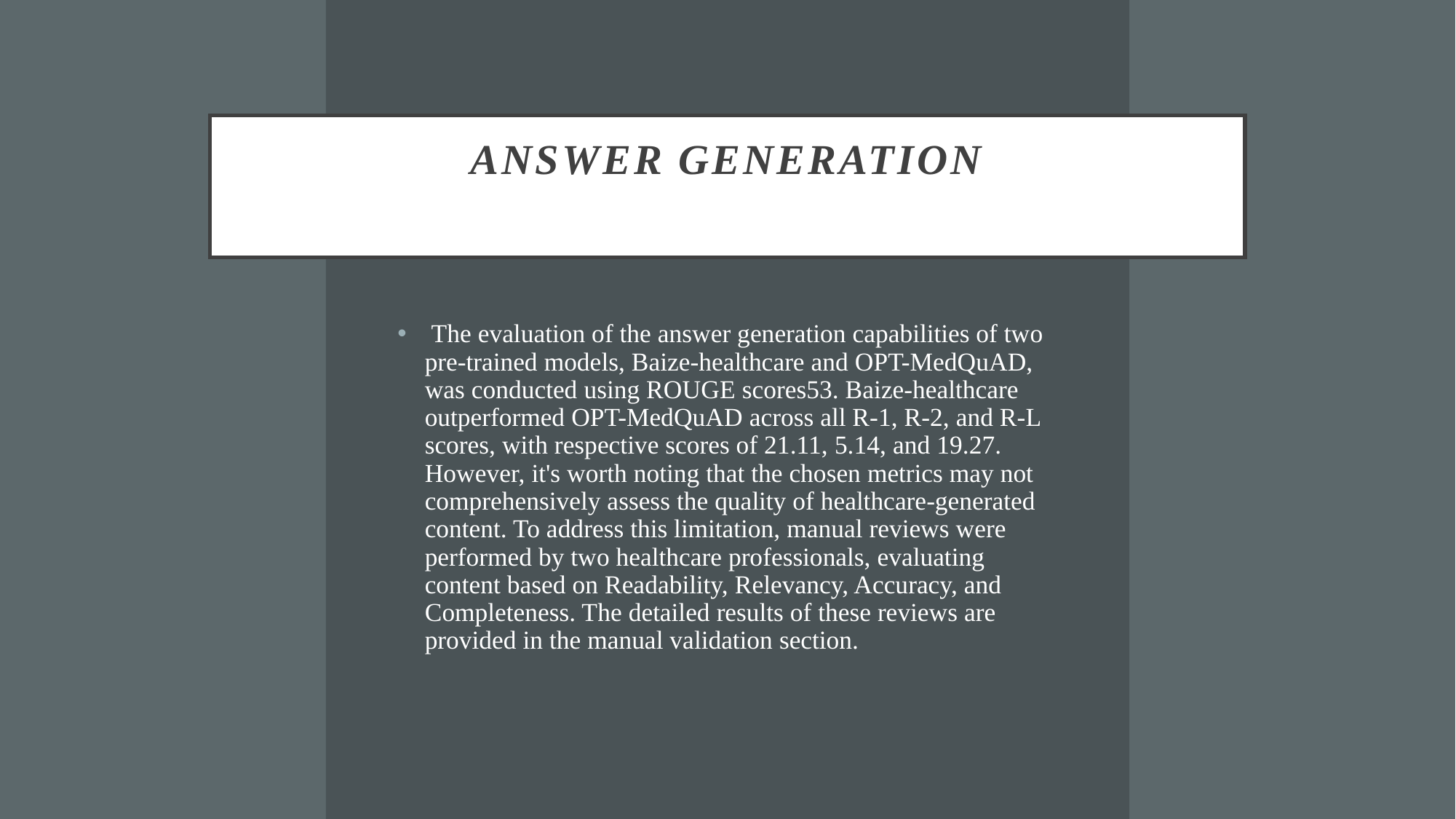

# Answer Generation
 The evaluation of the answer generation capabilities of two pre-trained models, Baize-healthcare and OPT-MedQuAD, was conducted using ROUGE scores53. Baize-healthcare outperformed OPT-MedQuAD across all R-1, R-2, and R-L scores, with respective scores of 21.11, 5.14, and 19.27. However, it's worth noting that the chosen metrics may not comprehensively assess the quality of healthcare-generated content. To address this limitation, manual reviews were performed by two healthcare professionals, evaluating content based on Readability, Relevancy, Accuracy, and Completeness. The detailed results of these reviews are provided in the manual validation section.